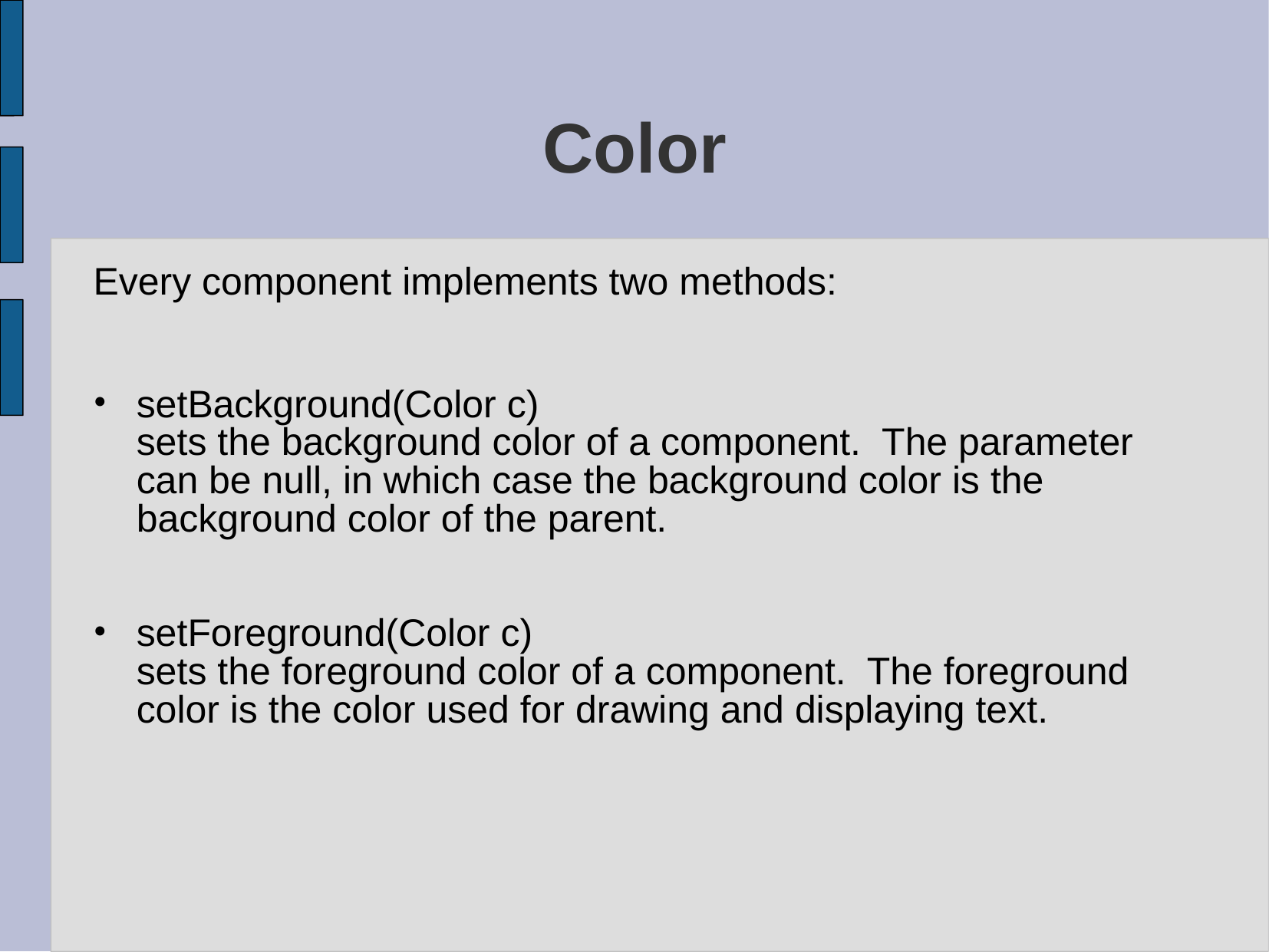

# Color
Every component implements two methods:
setBackground(Color c)
sets the background color of a component.  The parameter can be null, in which case the background color is the background color of the parent.
setForeground(Color c)
sets the foreground color of a component.  The foreground color is the color used for drawing and displaying text.